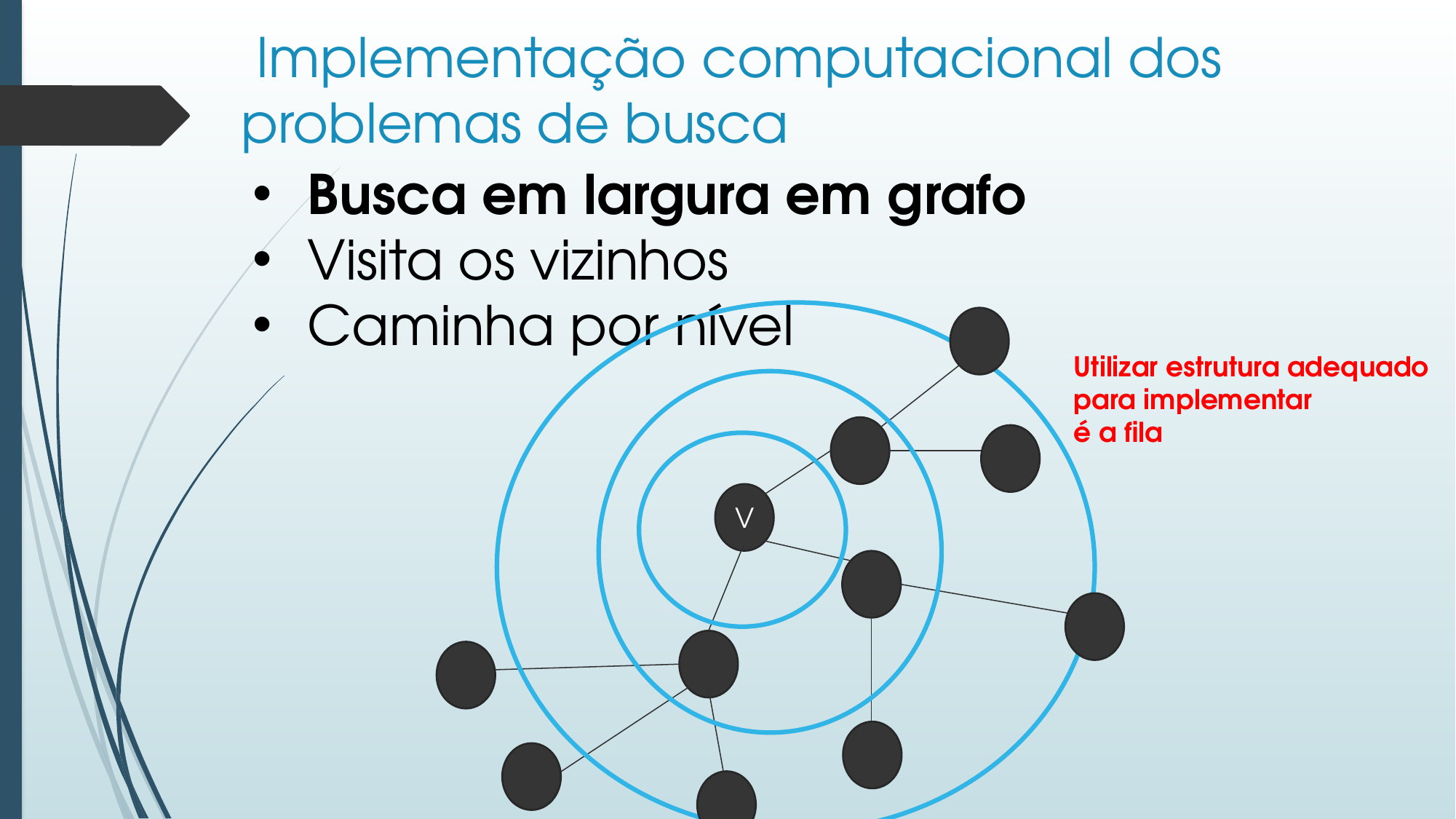

# Implementação computacional dos problemas de busca
Busca em largura em grafo
Visita os vizinhos
Caminha por nível

Utilizar estrutura adequado
para implementar
é a fila

V